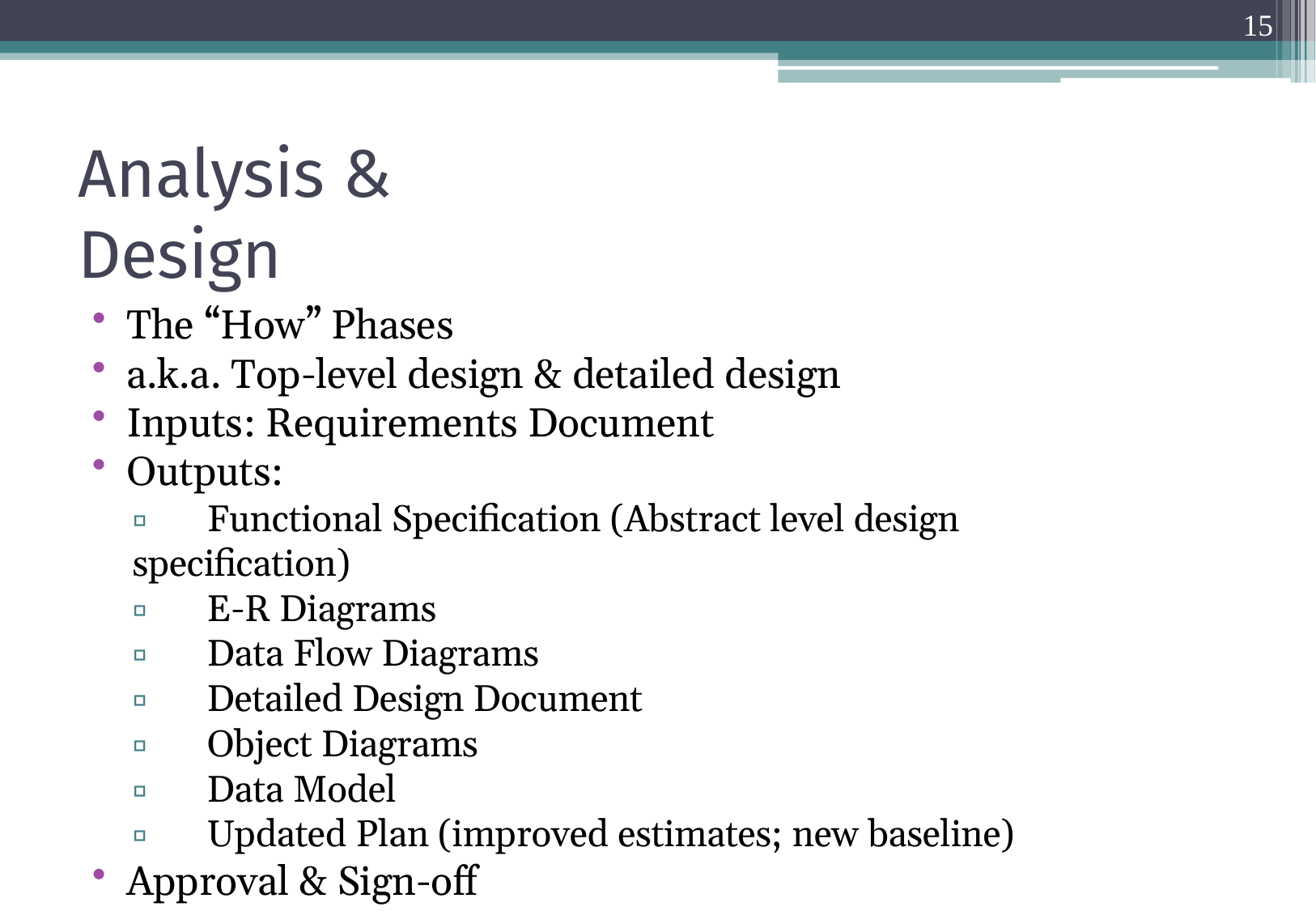

15
# Analysis & Design
The “How” Phases
a.k.a. Top-level design & detailed design
Inputs: Requirements Document
Outputs:
▫	Functional Specification (Abstract level design specification)
▫	E-R Diagrams
▫	Data Flow Diagrams
▫	Detailed Design Document
▫	Object Diagrams
▫	Data Model
▫	Updated Plan (improved estimates; new baseline)
Approval & Sign-off